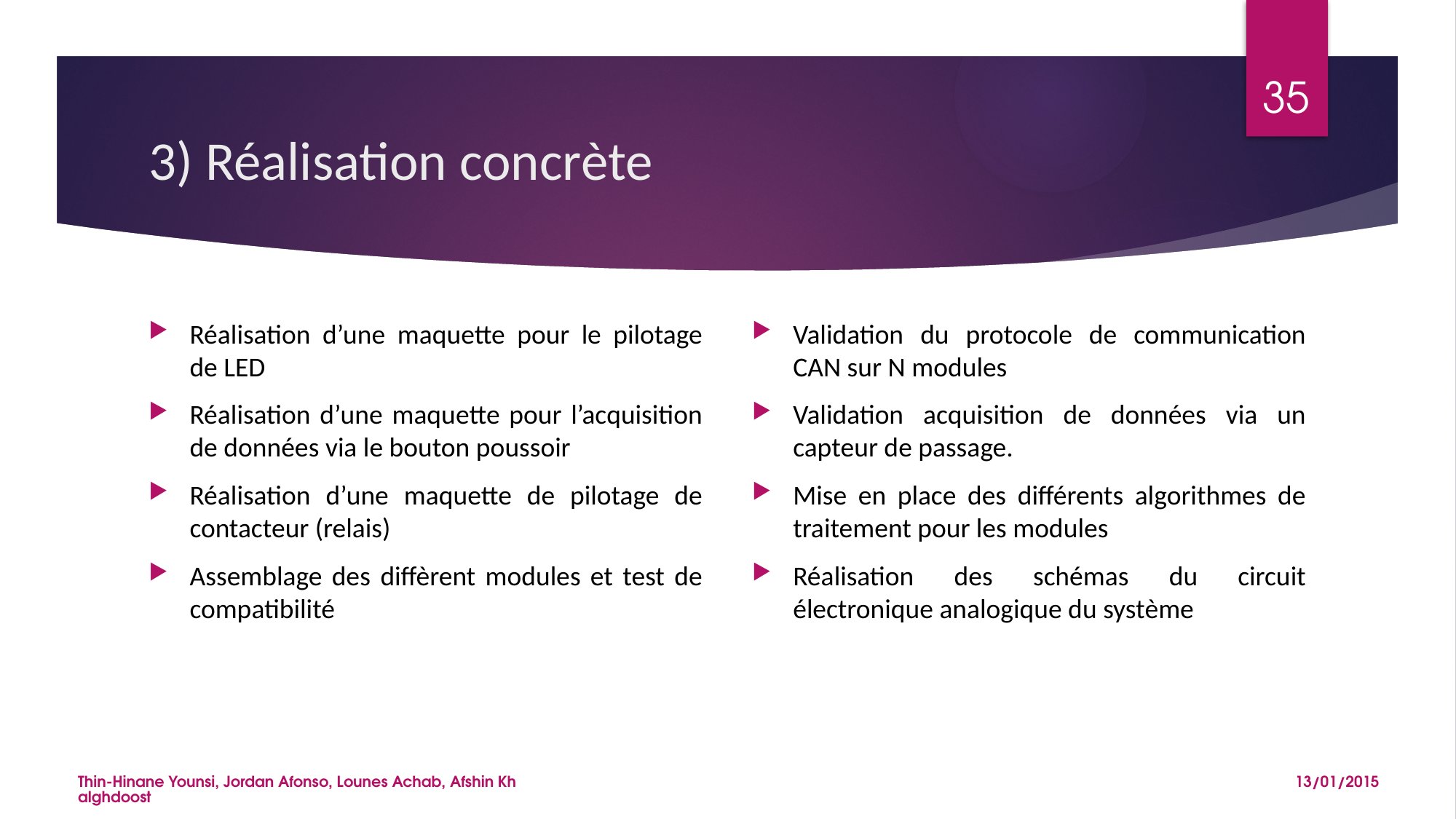

35
# 3) Réalisation concrète
Validation du protocole de communication CAN sur N modules
Validation acquisition de données via un capteur de passage.
Mise en place des différents algorithmes de traitement pour les modules
Réalisation des schémas du circuit électronique analogique du système

Réalisation d’une maquette pour le pilotage de LED
Réalisation d’une maquette pour l’acquisition de données via le bouton poussoir
Réalisation d’une maquette de pilotage de contacteur (relais)
Assemblage des diffèrent modules et test de compatibilité

Thin-Hinane Younsi, Jordan Afonso, Lounes Achab, Afshin Khalghdoost
13/01/2015